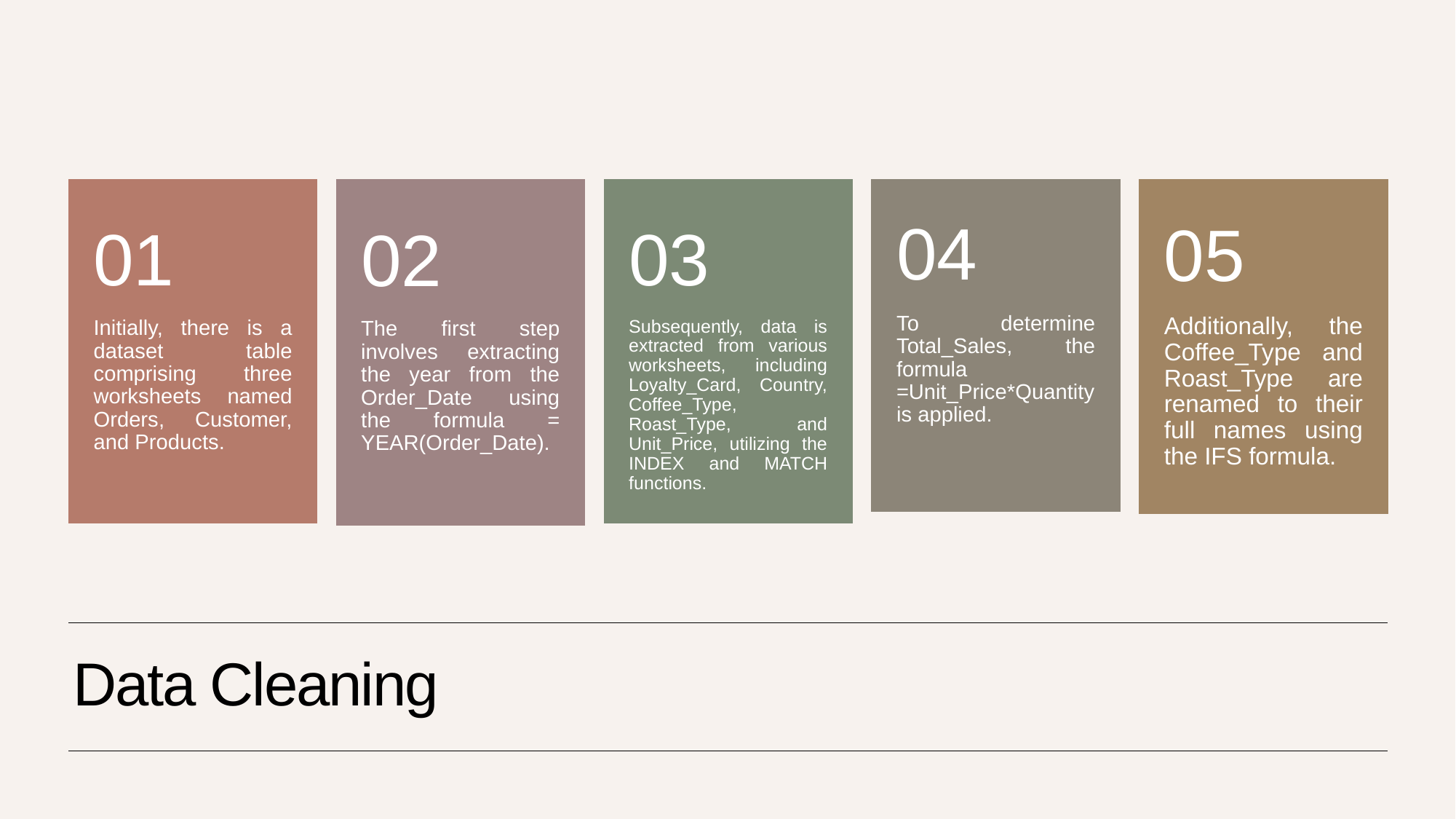

Initially, there is a dataset table comprising three worksheets named Orders, Customer, and Products.
01
The first step involves extracting the year from the Order_Date using the formula = YEAR(Order_Date).
02
Subsequently, data is extracted from various worksheets, including Loyalty_Card, Country, Coffee_Type, Roast_Type, and Unit_Price, utilizing the INDEX and MATCH functions.
03
To determine Total_Sales, the formula =Unit_Price*Quantity is applied.
04
Additionally, the Coffee_Type and Roast_Type are renamed to their full names using the IFS formula.
05
# Data Cleaning